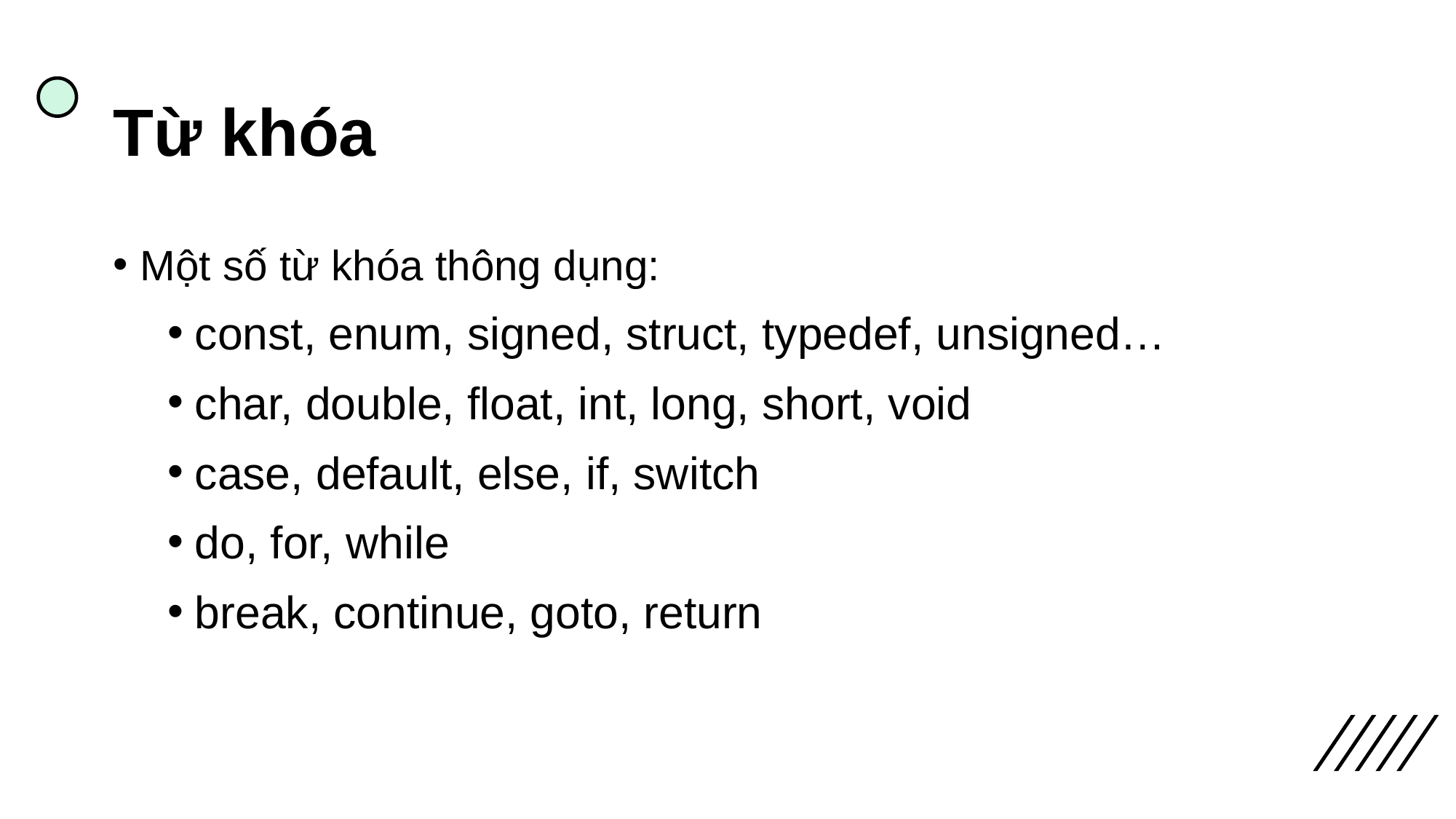

# Từ khóa
Một số từ khóa thông dụng:
const, enum, signed, struct, typedef, unsigned…
char, double, float, int, long, short, void
case, default, else, if, switch
do, for, while
break, continue, goto, return